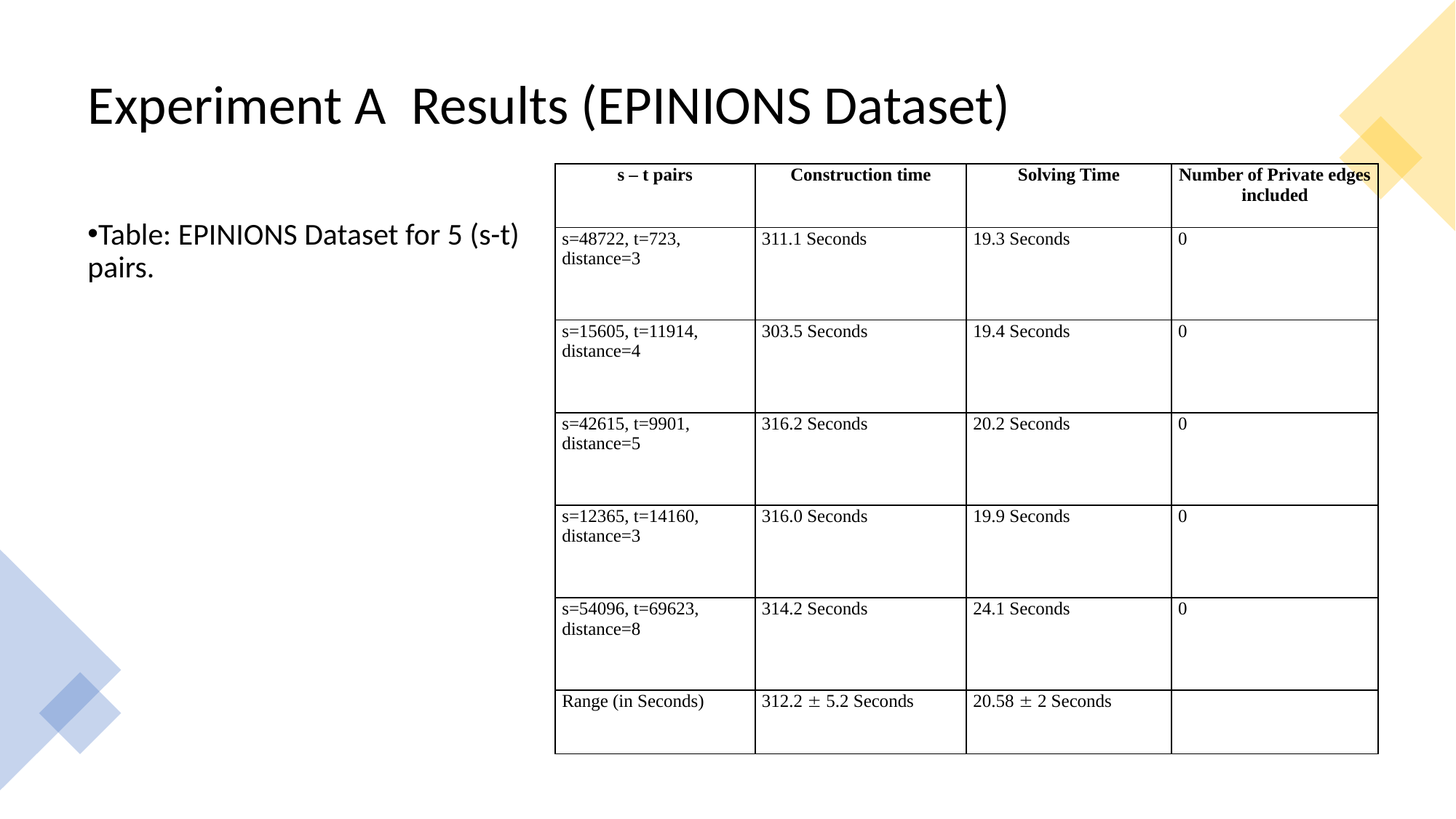

# Experiment A  Results (EPINIONS Dataset)
| s – t pairs | Construction time | Solving Time | Number of Private edges included |
| --- | --- | --- | --- |
| s=48722, t=723, distance=3 | 311.1 Seconds | 19.3 Seconds | 0 |
| s=15605, t=11914, distance=4 | 303.5 Seconds | 19.4 Seconds | 0 |
| s=42615, t=9901, distance=5 | 316.2 Seconds | 20.2 Seconds | 0 |
| s=12365, t=14160, distance=3 | 316.0 Seconds | 19.9 Seconds | 0 |
| s=54096, t=69623, distance=8 | 314.2 Seconds | 24.1 Seconds | 0 |
| Range (in Seconds) | 312.2 ± 5.2 Seconds | 20.58 ± 2 Seconds |  |
Table: EPINIONS Dataset for 5 (s-t) pairs.